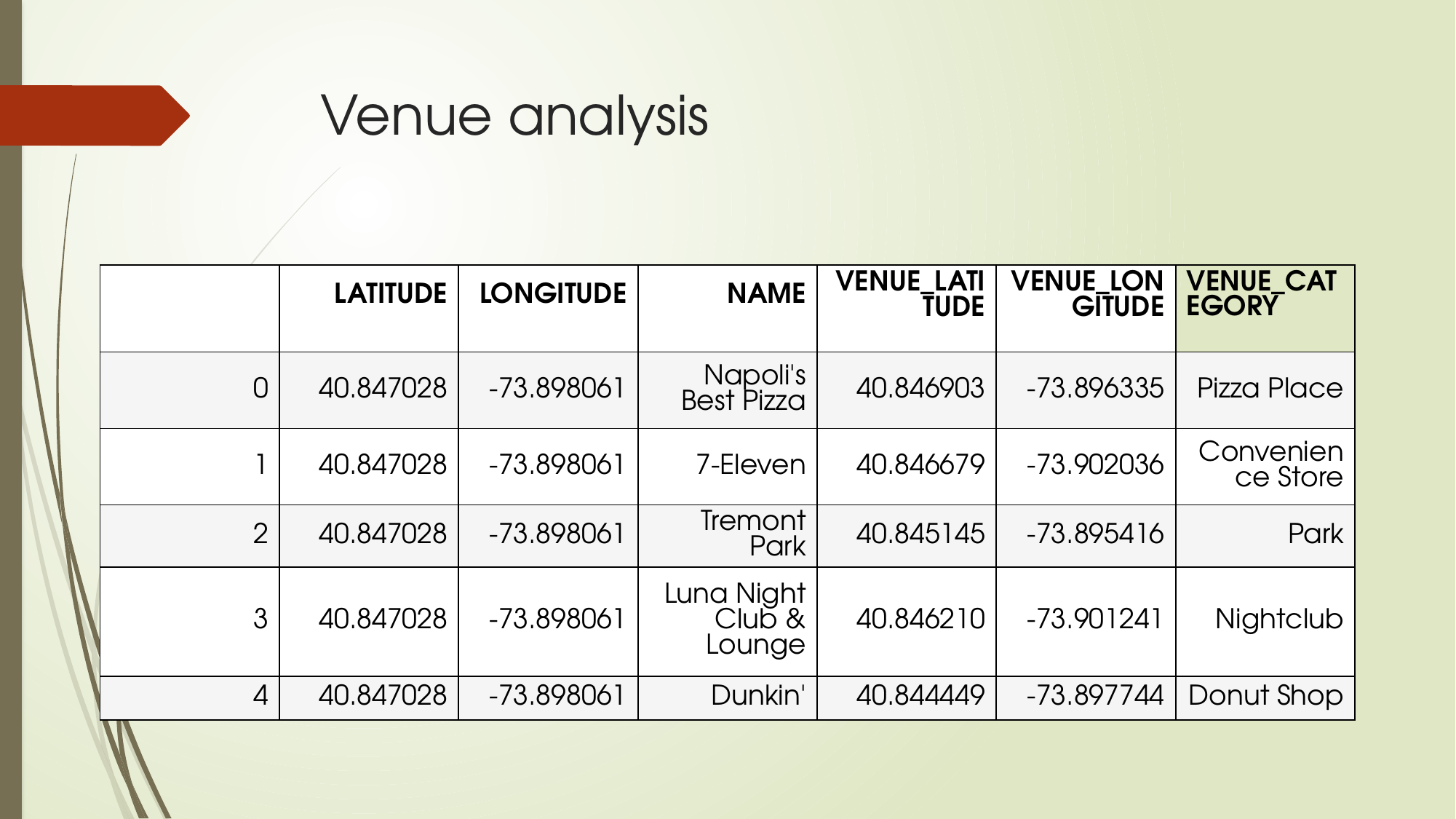

# Venue analysis
|  | LATITUDE | LONGITUDE | NAME | VENUE\_LATITUDE | VENUE\_LONGITUDE | VENUE\_CATEGORY |
| --- | --- | --- | --- | --- | --- | --- |
| 0 | 40.847028 | -73.898061 | Napoli's Best Pizza | 40.846903 | -73.896335 | Pizza Place |
| 1 | 40.847028 | -73.898061 | 7-Eleven | 40.846679 | -73.902036 | Convenience Store |
| 2 | 40.847028 | -73.898061 | Tremont Park | 40.845145 | -73.895416 | Park |
| 3 | 40.847028 | -73.898061 | Luna Night Club & Lounge | 40.846210 | -73.901241 | Nightclub |
| 4 | 40.847028 | -73.898061 | Dunkin' | 40.844449 | -73.897744 | Donut Shop |